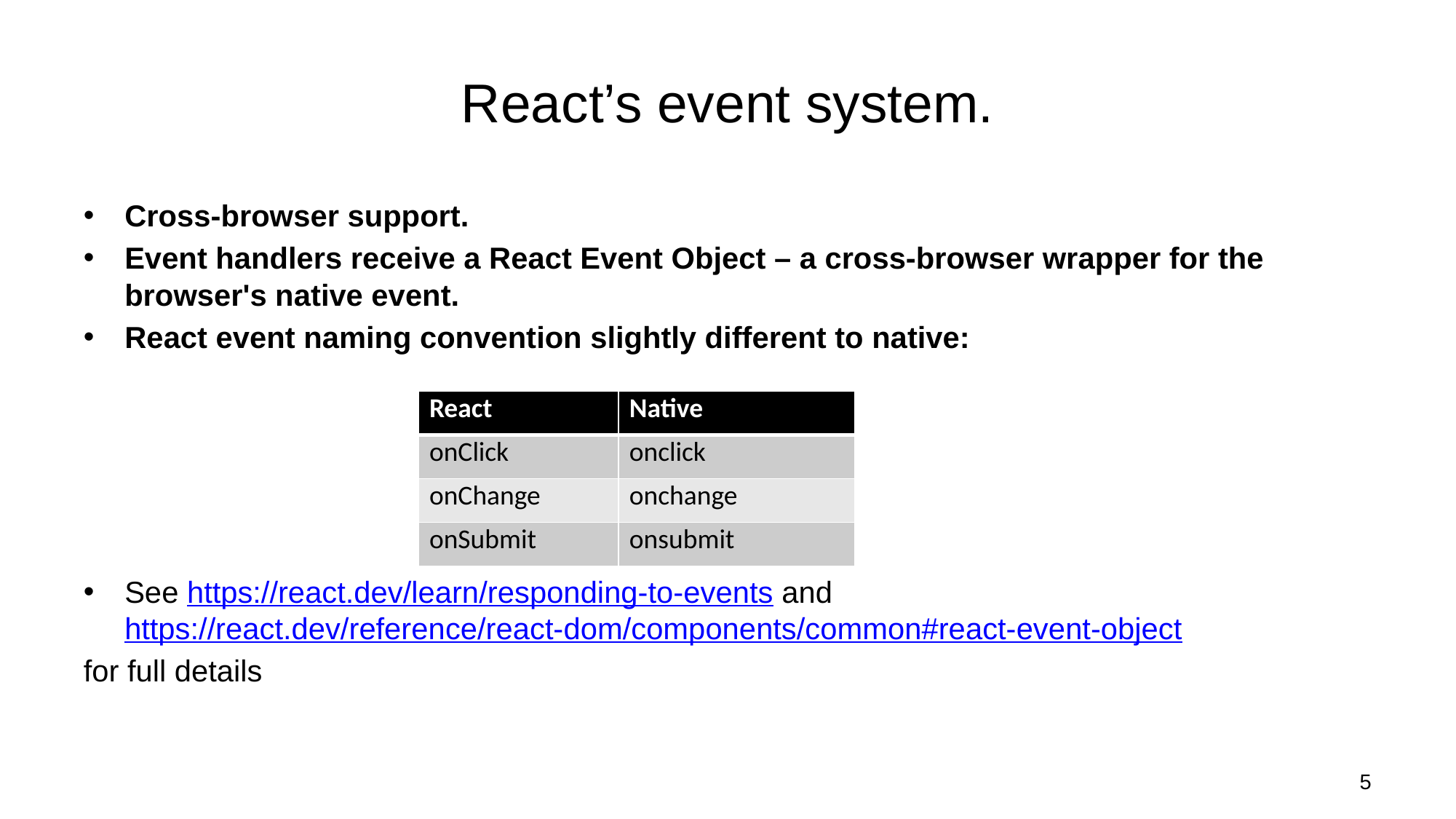

# React’s event system.
Cross-browser support.
Event handlers receive a React Event Object – a cross-browser wrapper for the browser's native event.
React event naming convention slightly different to native:

See https://react.dev/learn/responding-to-events and
https://react.dev/reference/react-dom/components/common#react-event-object
for full details

| React | Native |
| --- | --- |
| onClick | onclick |
| onChange | onchange |
| onSubmit | onsubmit |
5